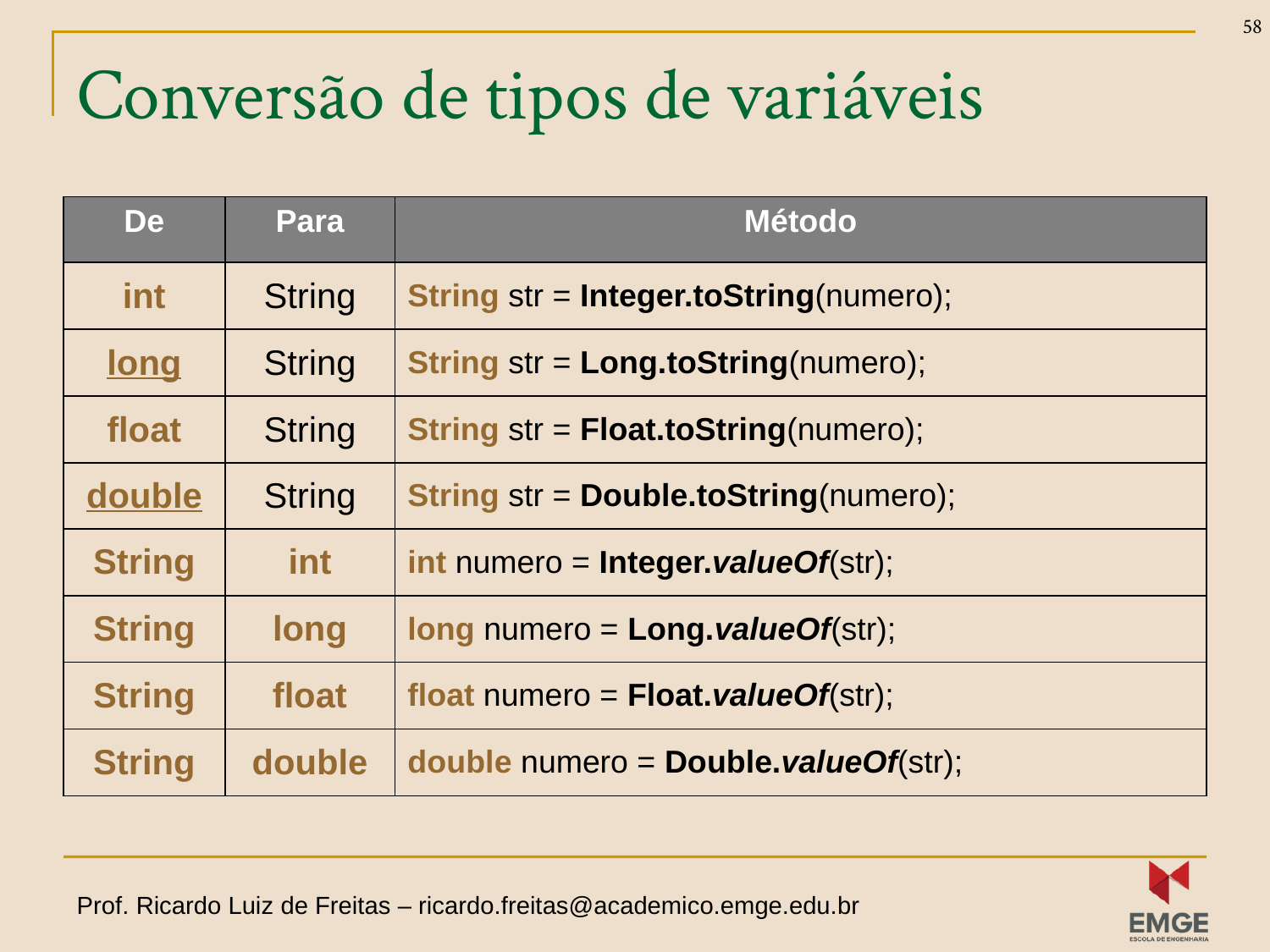

58
# Conversão de tipos de variáveis
| De | Para | Método |
| --- | --- | --- |
| int | String | String str = Integer.toString(numero); |
| long | String | String str = Long.toString(numero); |
| float | String | String str = Float.toString(numero); |
| double | String | String str = Double.toString(numero); |
| String | int | int numero = Integer.valueOf(str); |
| String | long | long numero = Long.valueOf(str); |
| String | float | float numero = Float.valueOf(str); |
| String | double | double numero = Double.valueOf(str); |